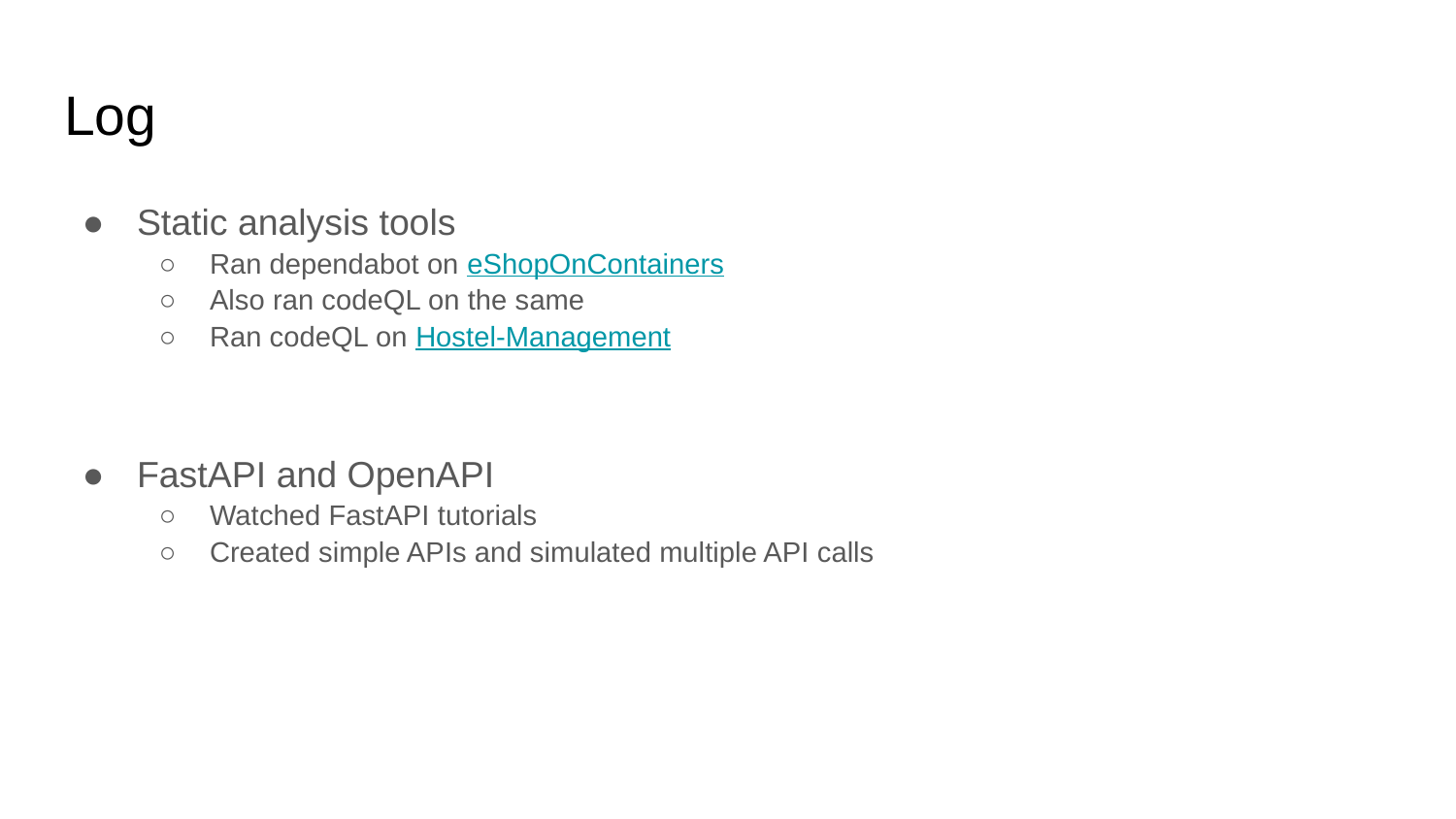

# Log
Static analysis tools
Ran dependabot on eShopOnContainers
Also ran codeQL on the same
Ran codeQL on Hostel-Management

FastAPI and OpenAPI
Watched FastAPI tutorials
Created simple APIs and simulated multiple API calls